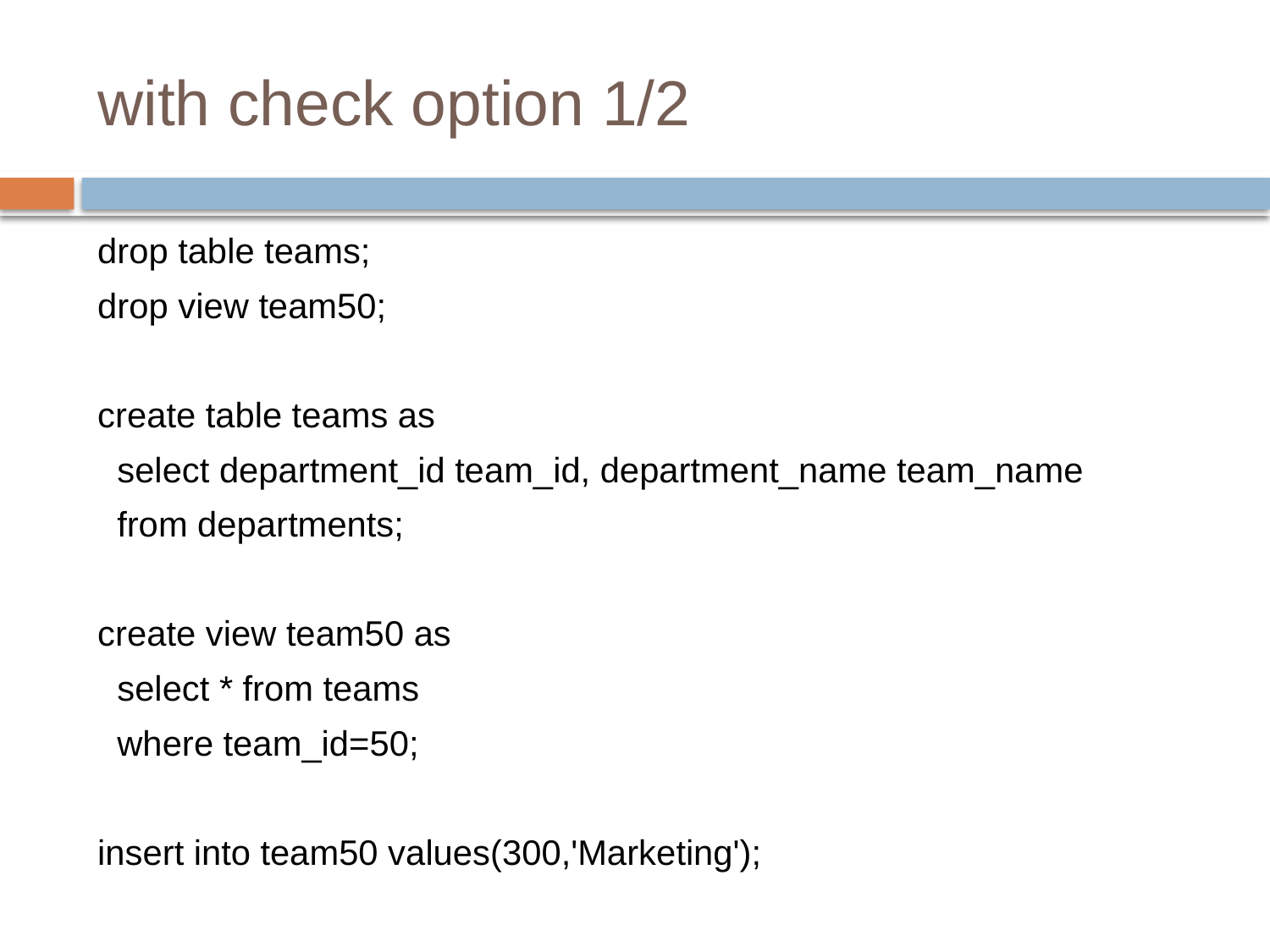

# with check option 1/2
drop table teams;
drop view team50;

create table teams as
  select department_id team_id, department_name team_name
  from departments;

create view team50 as
  select * from teams
  where team_id=50;

insert into team50 values(300,'Marketing');